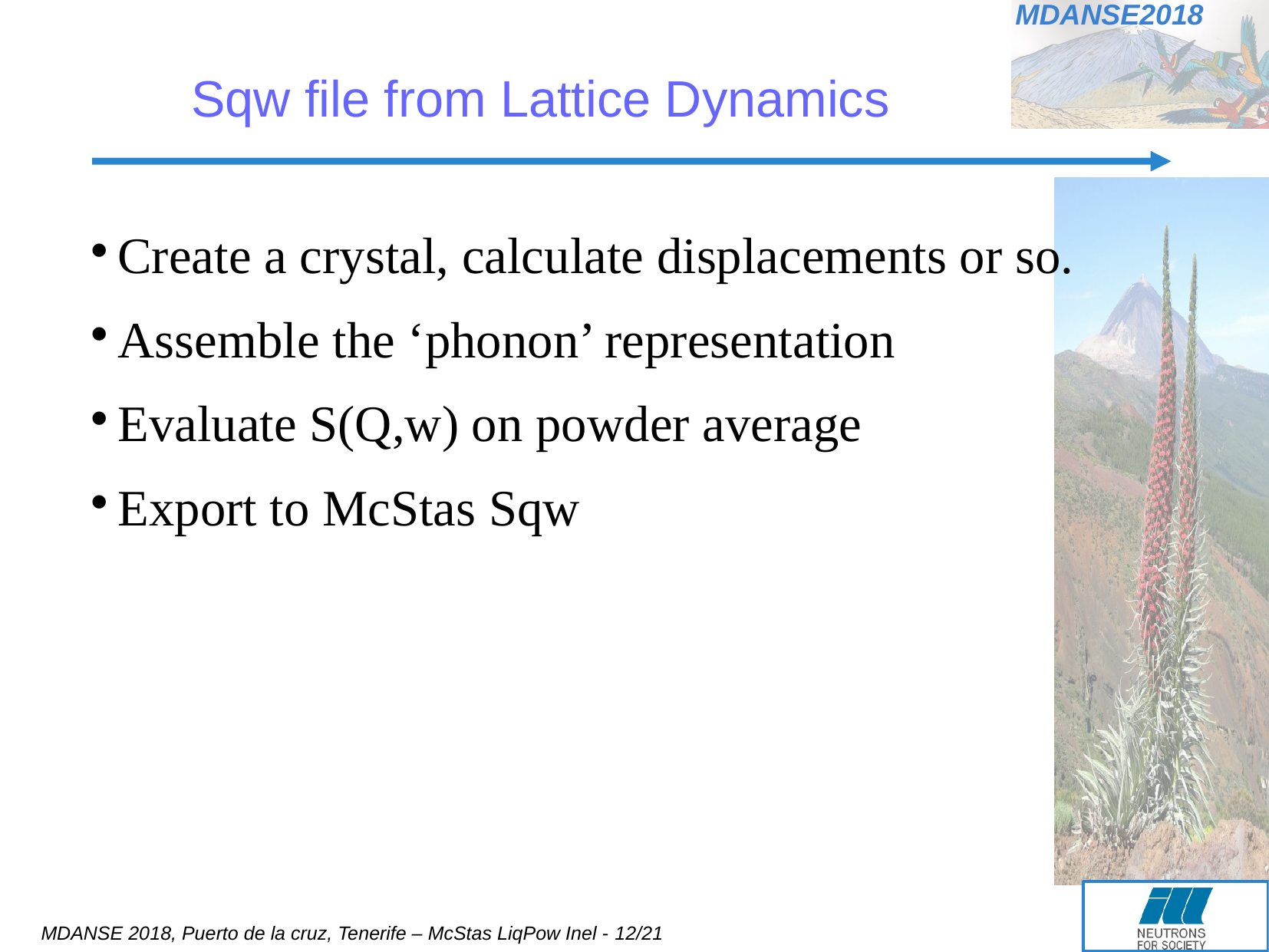

Sqw file from Lattice Dynamics
Create a crystal, calculate displacements or so.
Assemble the ‘phonon’ representation
Evaluate S(Q,w) on powder average
Export to McStas Sqw